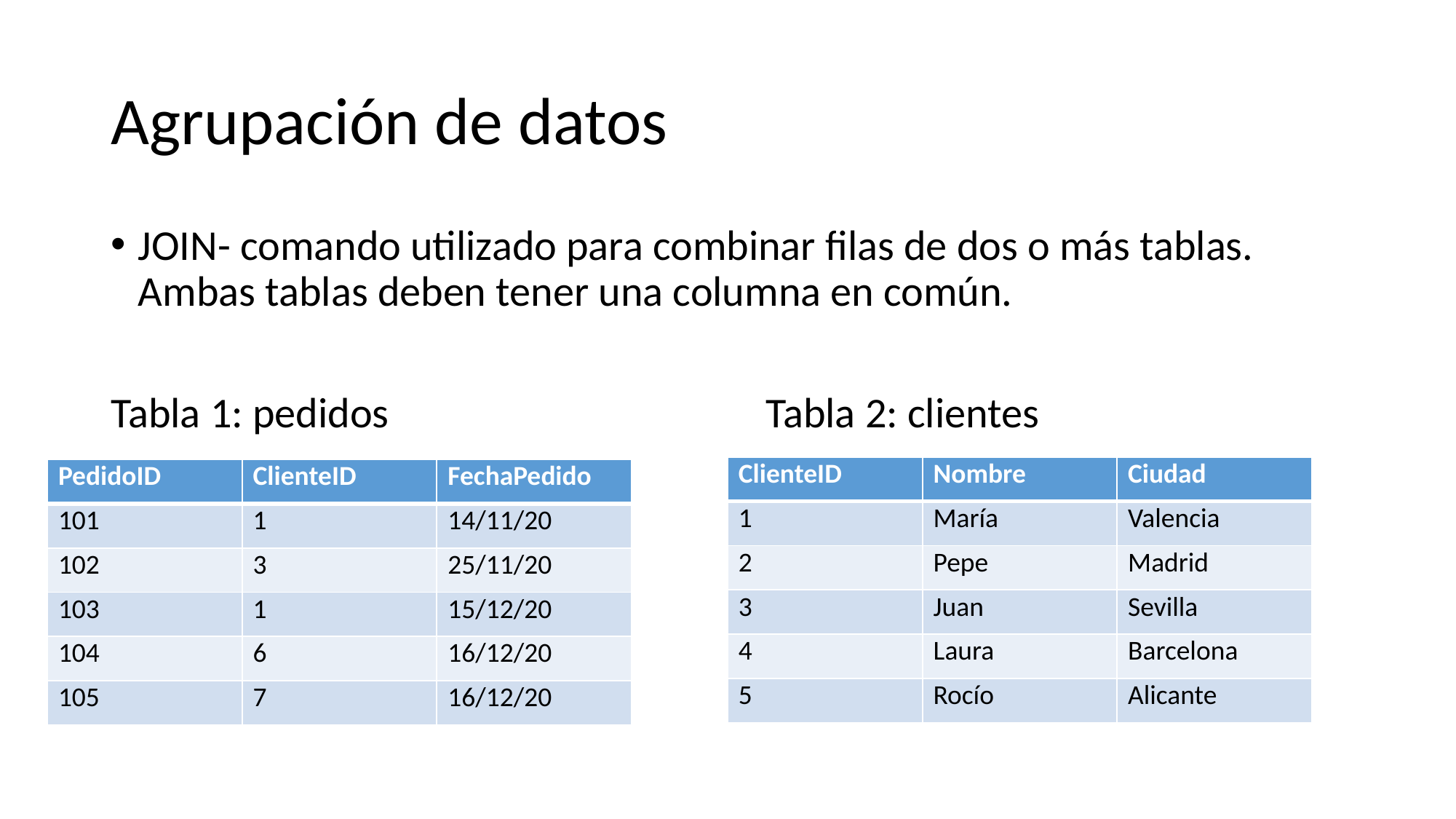

# Agrupación de datos
JOIN- comando utilizado para combinar filas de dos o más tablas. Ambas tablas deben tener una columna en común.

Tabla 1: pedidos				Tabla 2: clientes

| ClienteID | Nombre | Ciudad |
| --- | --- | --- |
| 1 | María | Valencia |
| 2 | Pepe | Madrid |
| 3 | Juan | Sevilla |
| 4 | Laura | Barcelona |
| 5 | Rocío | Alicante |
| PedidoID | ClienteID | FechaPedido |
| --- | --- | --- |
| 101 | 1 | 14/11/20 |
| 102 | 3 | 25/11/20 |
| 103 | 1 | 15/12/20 |
| 104 | 6 | 16/12/20 |
| 105 | 7 | 16/12/20 |